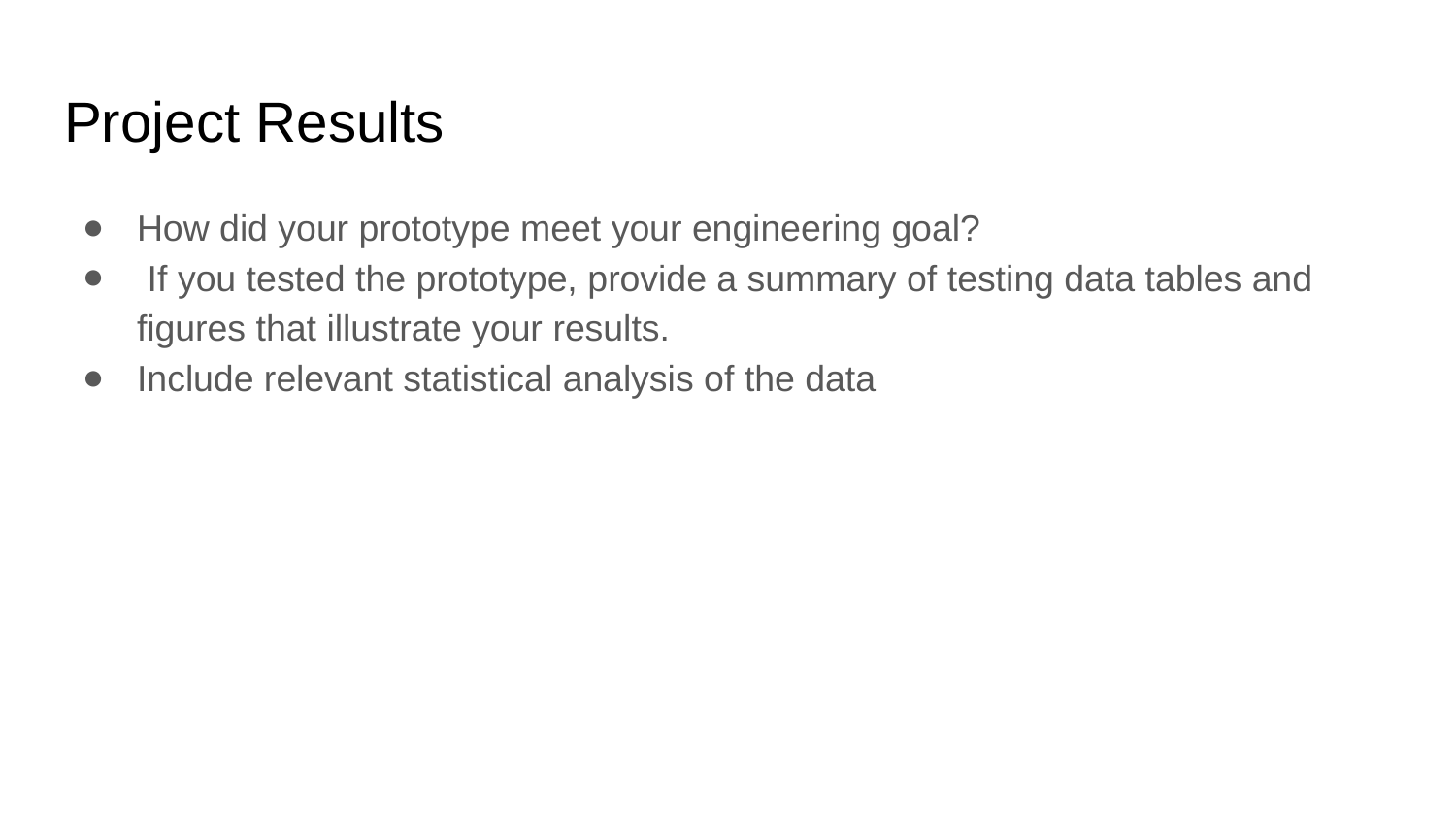

# Project Results
How did your prototype meet your engineering goal?
 If you tested the prototype, provide a summary of testing data tables and figures that illustrate your results.
Include relevant statistical analysis of the data